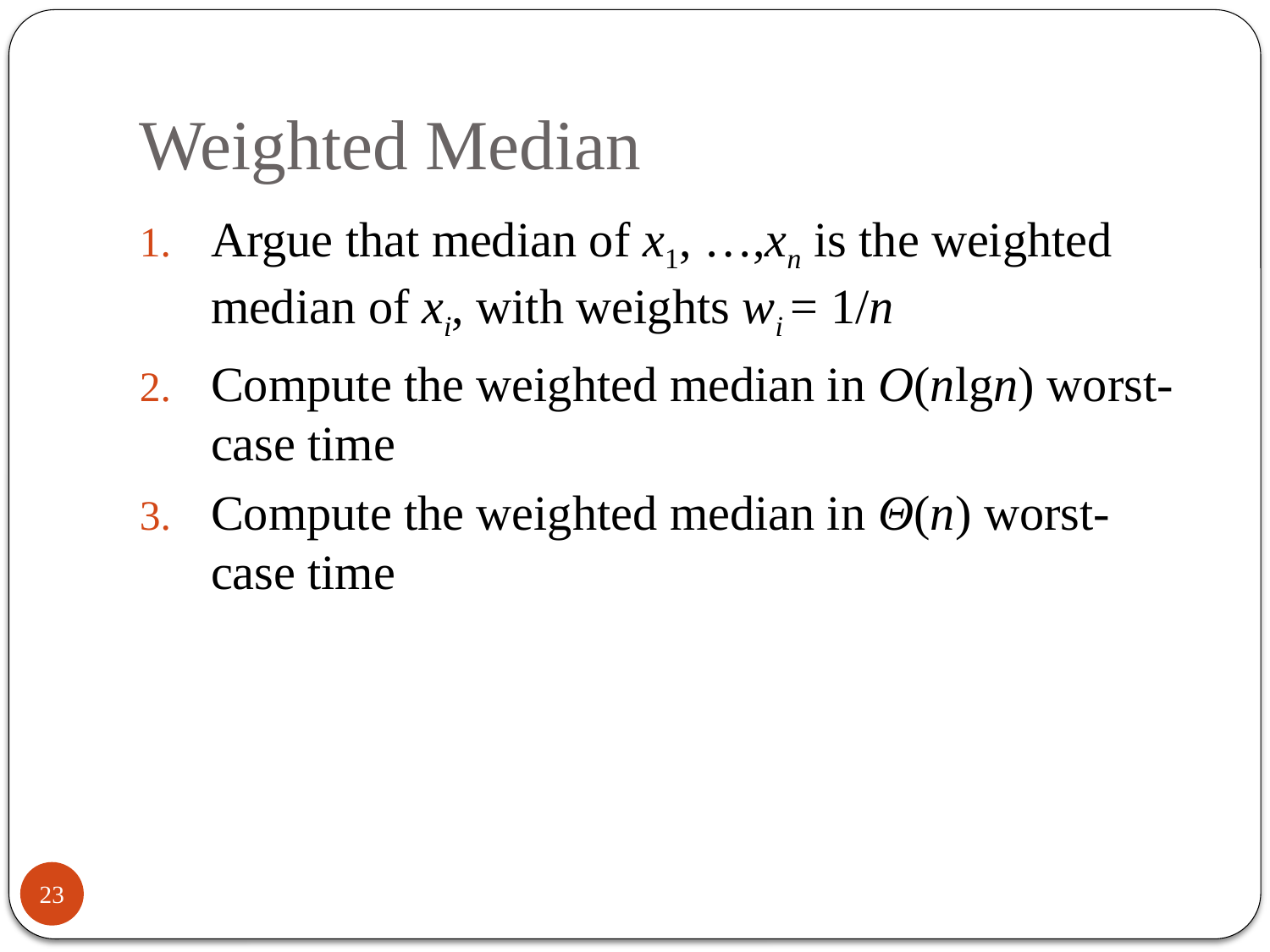

# Weighted Median
Argue that median of x1, …,xn is the weighted median of xi, with weights wi = 1/n
Compute the weighted median in O(nlgn) worst-case time
Compute the weighted median in Θ(n) worst-case time
23